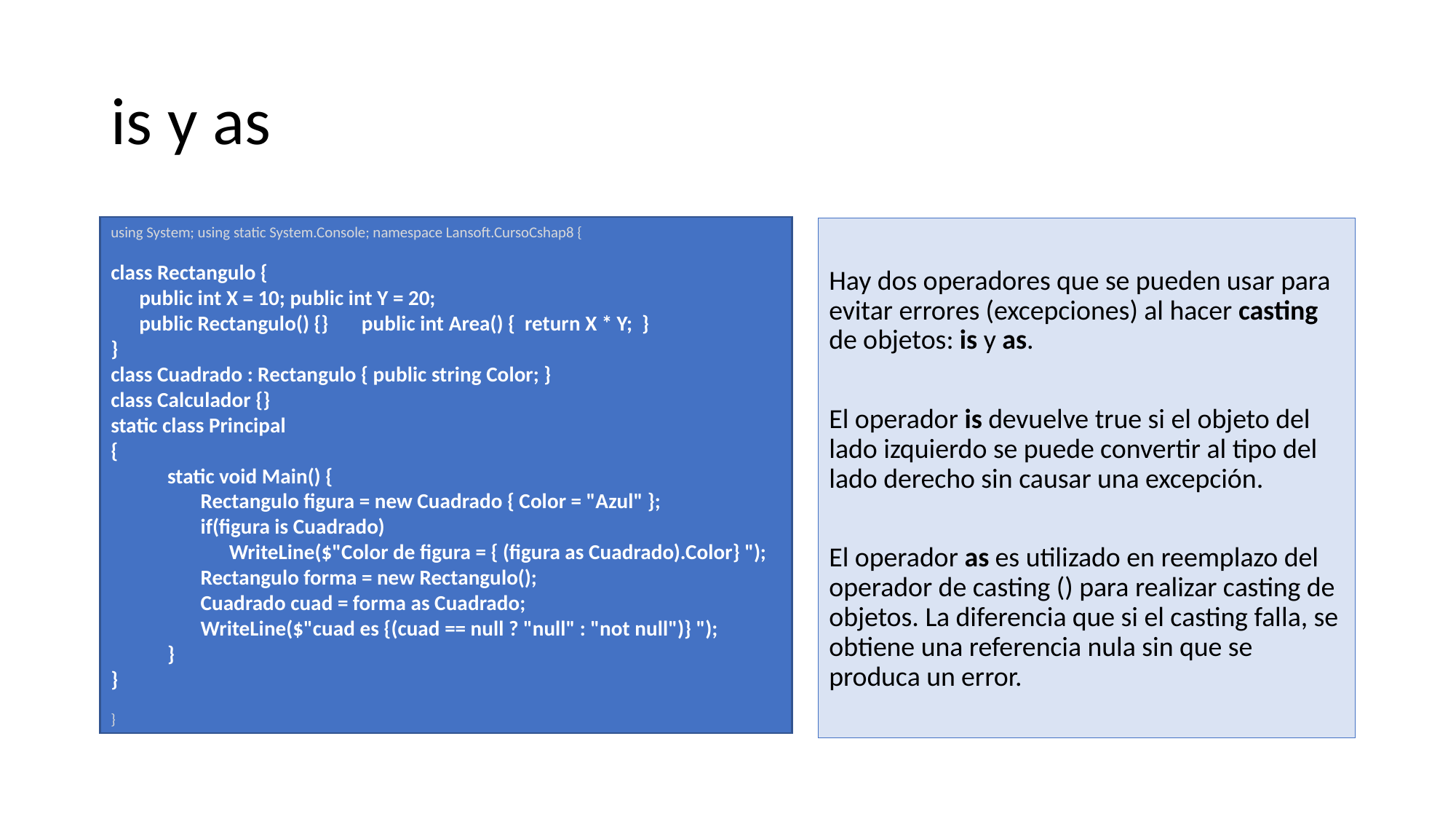

# is y as
using System; using static System.Console; namespace Lansoft.CursoCshap8 {

class Rectangulo {
      public int X = 10; public int Y = 20;
      public Rectangulo() {}       public int Area() {  return X * Y;  }
}
class Cuadrado : Rectangulo { public string Color; }
class Calculador {}
static class Principal
{
            static void Main() {
                   Rectangulo figura = new Cuadrado { Color = "Azul" };
                   if(figura is Cuadrado)
                         WriteLine($"Color de figura = { (figura as Cuadrado).Color} ");
                   Rectangulo forma = new Rectangulo();
                   Cuadrado cuad = forma as Cuadrado;
                   WriteLine($"cuad es {(cuad == null ? "null" : "not null")} ");
            }
}

}

Hay dos operadores que se pueden usar para evitar errores (excepciones) al hacer casting de objetos: is y as.

El operador is devuelve true si el objeto del lado izquierdo se puede convertir al tipo del lado derecho sin causar una excepción.

El operador as es utilizado en reemplazo del operador de casting () para realizar casting de objetos. La diferencia que si el casting falla, se obtiene una referencia nula sin que se produca un error.